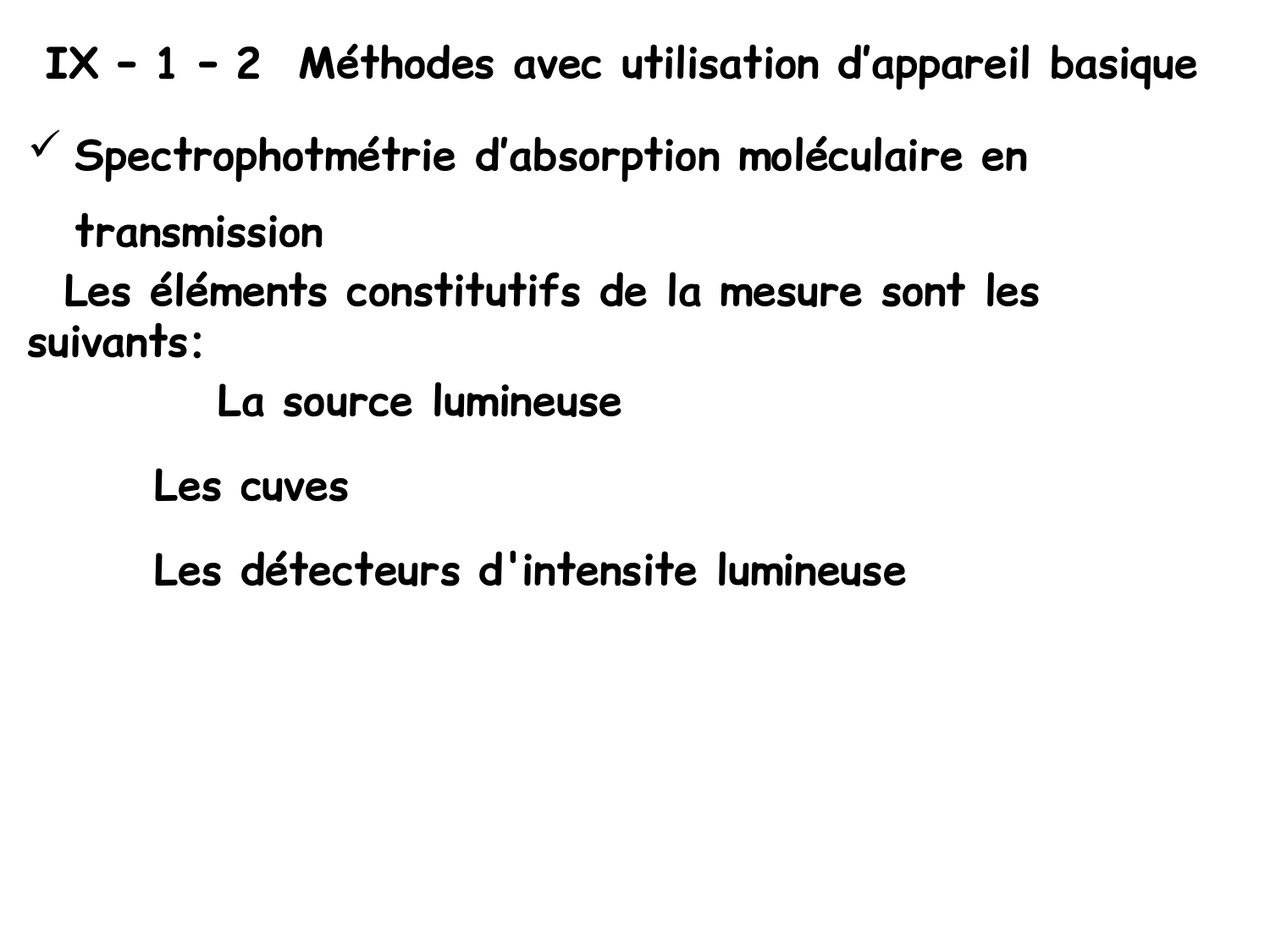

IX – 1 – 2  Méthodes avec utilisation d’appareil basique
Spectrophotmétrie d’absorption moléculaire en transmission
  Les éléments constitutifs de la mesure sont les suivants:
	La source lumineuse
	Les cuves
	Les détecteurs d'intensite lumineuse